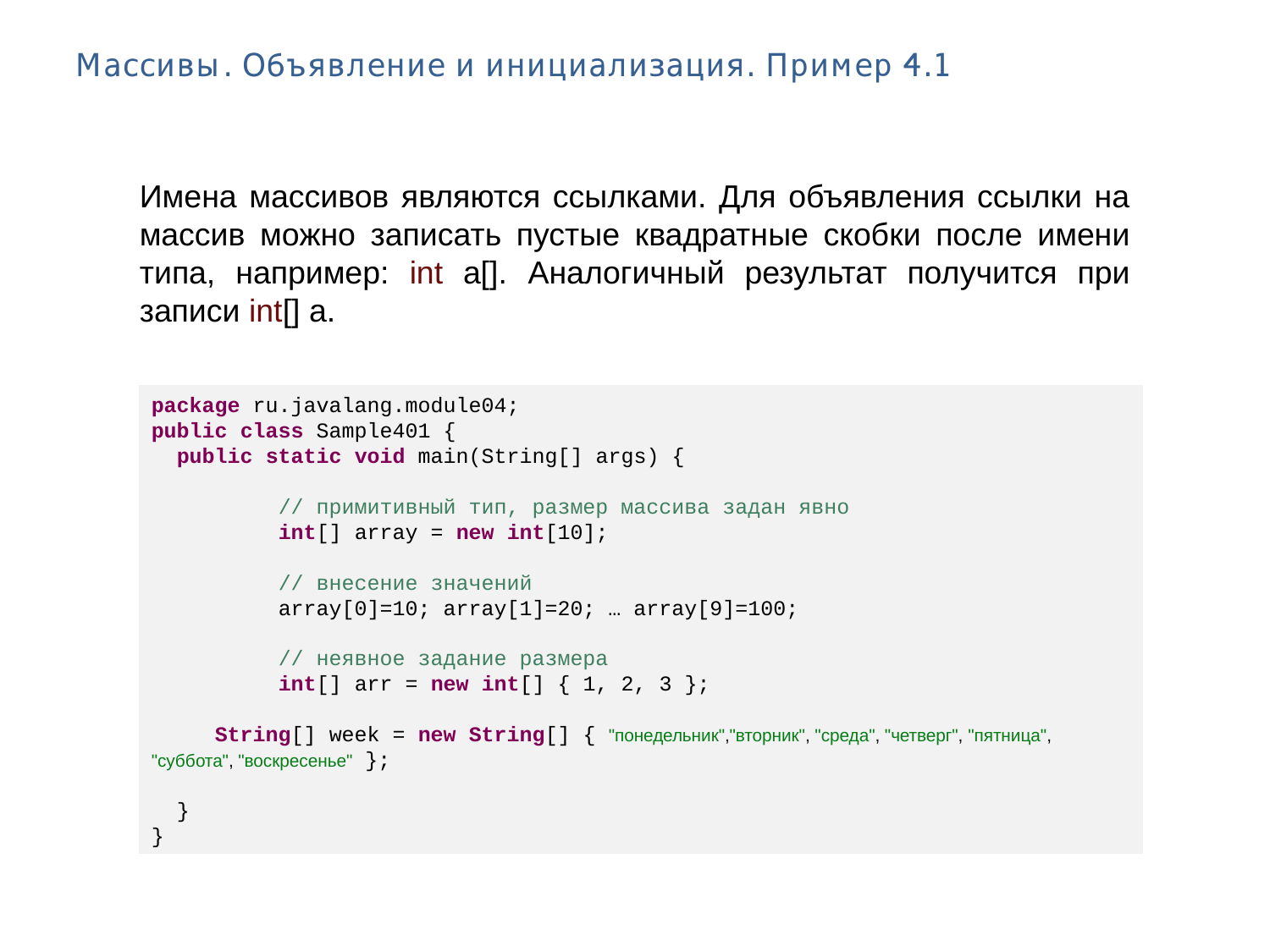

Массивы. Объявление и инициализация. Пример 4.1
Имена массивов являются ссылками. Для объявления ссылки на массив можно записать пустые квадратные скобки после имени типа, например: int a[]. Аналогичный результат получится при записи int[] a.

package ru.javalang.module04;
public class Sample401 {
  public static void main(String[] args) {

	// примитивный тип, размер массива задан явно
	int[] array = new int[10];

	// внесение значений
	array[0]=10; array[1]=20; … array[9]=100;

	// неявное задание размера
	int[] arr = new int[] { 1, 2, 3 };

     String[] week = new String[] { "понедельник","вторник", "среда", "четверг", "пятница", "суббота", "воскресенье" };

  }
}